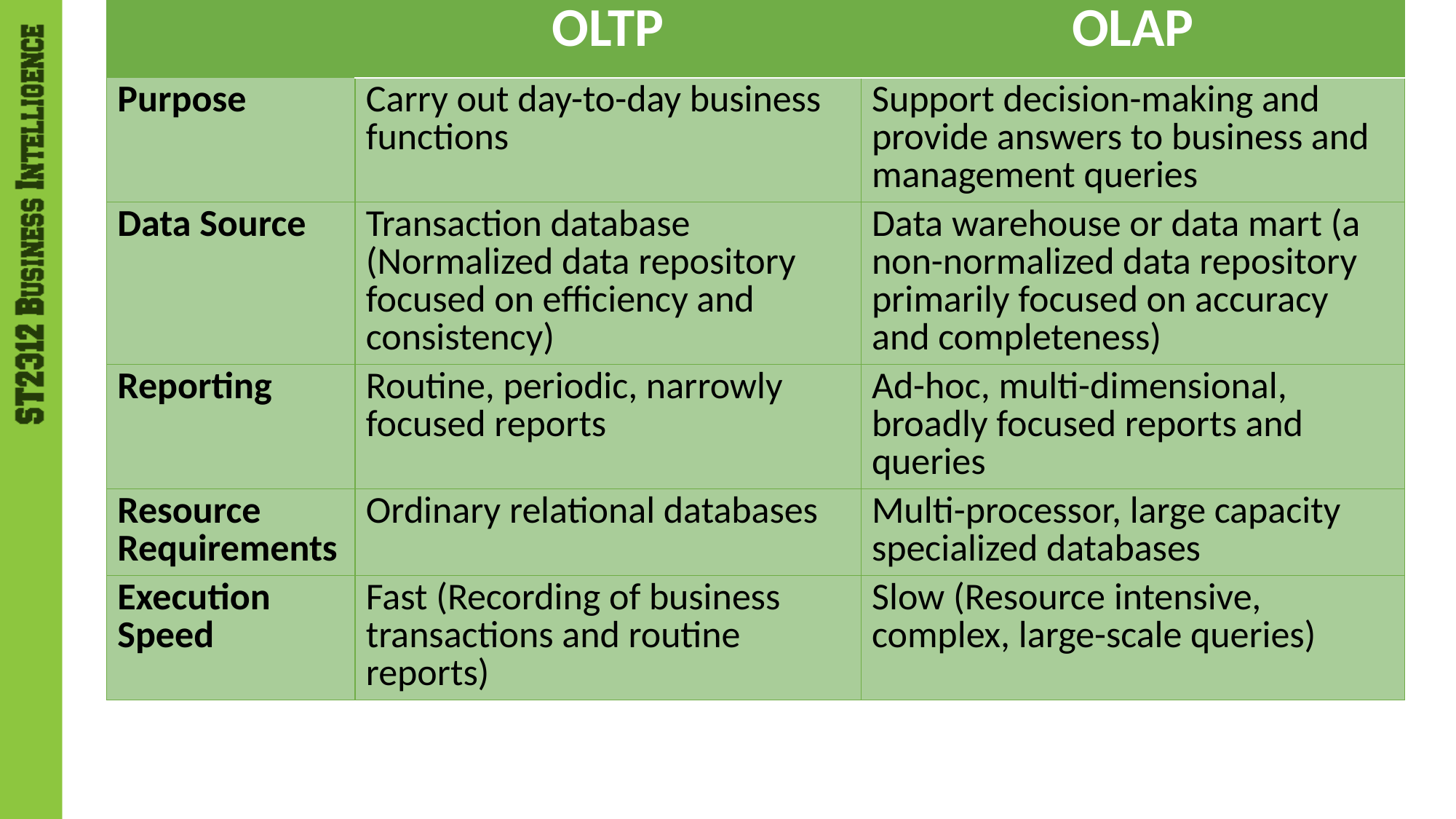

|  | OLTP | OLAP |
| --- | --- | --- |
| Purpose | Carry out day-to-day business functions | Support decision-making and provide answers to business and management queries |
| Data Source | Transaction database (Normalized data repository focused on efficiency and consistency) | Data warehouse or data mart (a non-normalized data repository primarily focused on accuracy and completeness) |
| Reporting | Routine, periodic, narrowly focused reports | Ad-hoc, multi-dimensional, broadly focused reports and queries |
| Resource Requirements | Ordinary relational databases | Multi-processor, large capacity specialized databases |
| Execution Speed | Fast (Recording of business transactions and routine reports) | Slow (Resource intensive, complex, large-scale queries) |